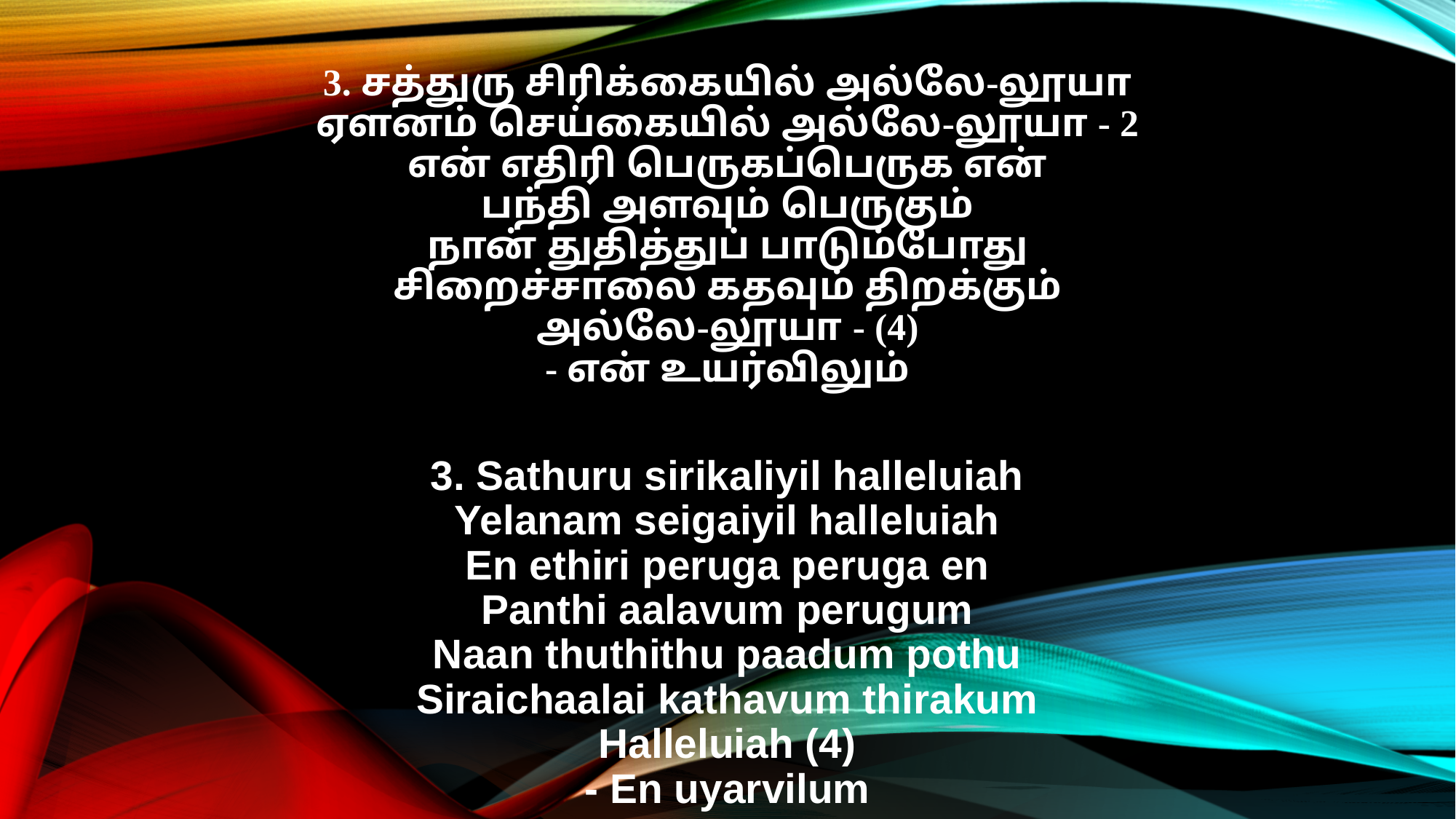

3. சத்துரு சிரிக்கையில் அல்லே-லூயா
ஏளனம் செய்கையில் அல்லே-லூயா - 2
என் எதிரி பெருகப்பெருக என்
பந்தி அளவும் பெருகும்
நான் துதித்துப் பாடும்போது
சிறைச்சாலை கதவும் திறக்கும்
அல்லே-லூயா - (4)
- என் உயர்விலும்

3. Sathuru sirikaliyil halleluiah
Yelanam seigaiyil halleluiah
En ethiri peruga peruga en
Panthi aalavum perugum
Naan thuthithu paadum pothu
Siraichaalai kathavum thirakum
Halleluiah (4)
- En uyarvilum